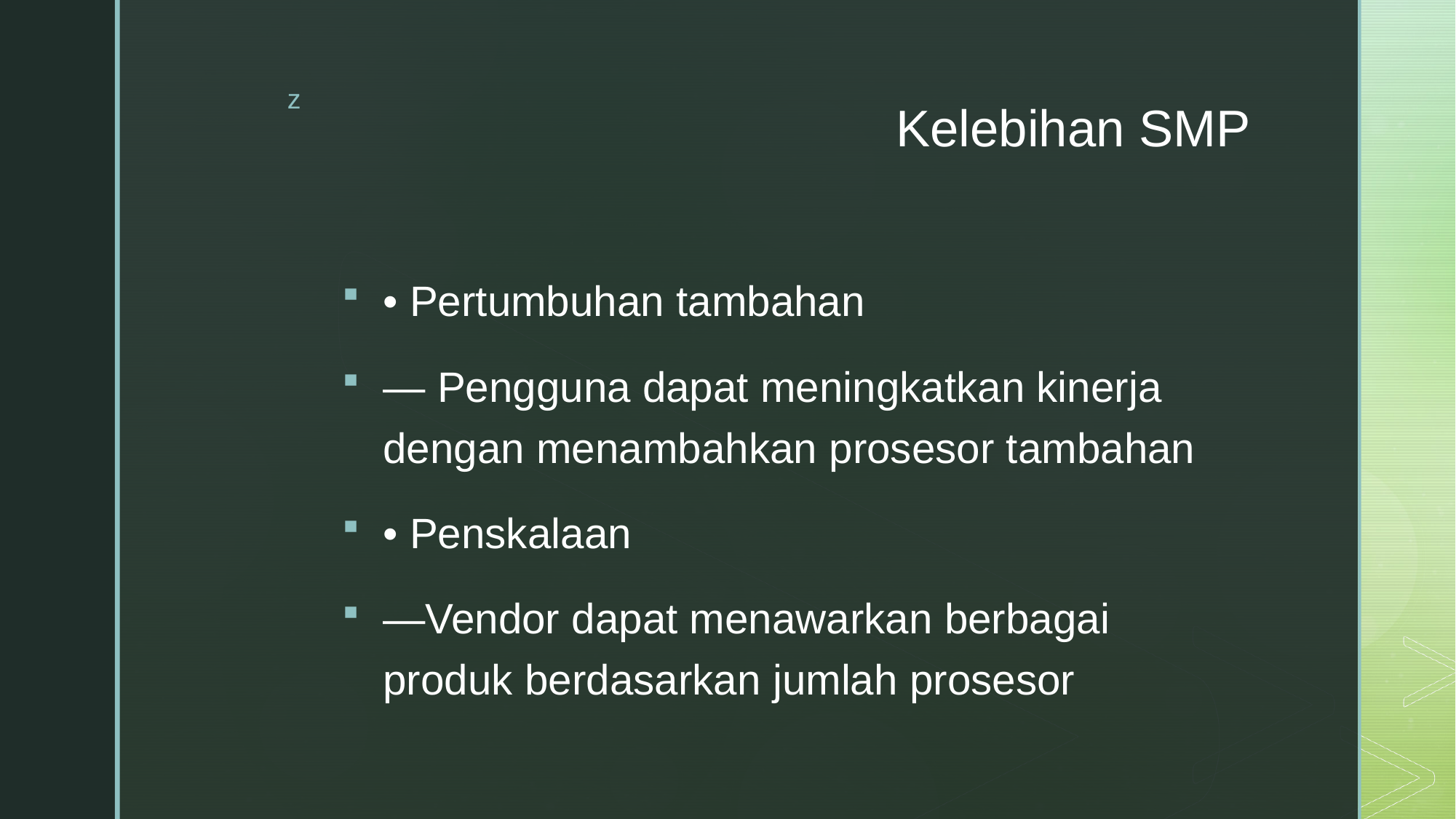

# Kelebihan SMP
• Pertumbuhan tambahan
— Pengguna dapat meningkatkan kinerja dengan menambahkan prosesor tambahan
• Penskalaan
—Vendor dapat menawarkan berbagai produk berdasarkan jumlah prosesor